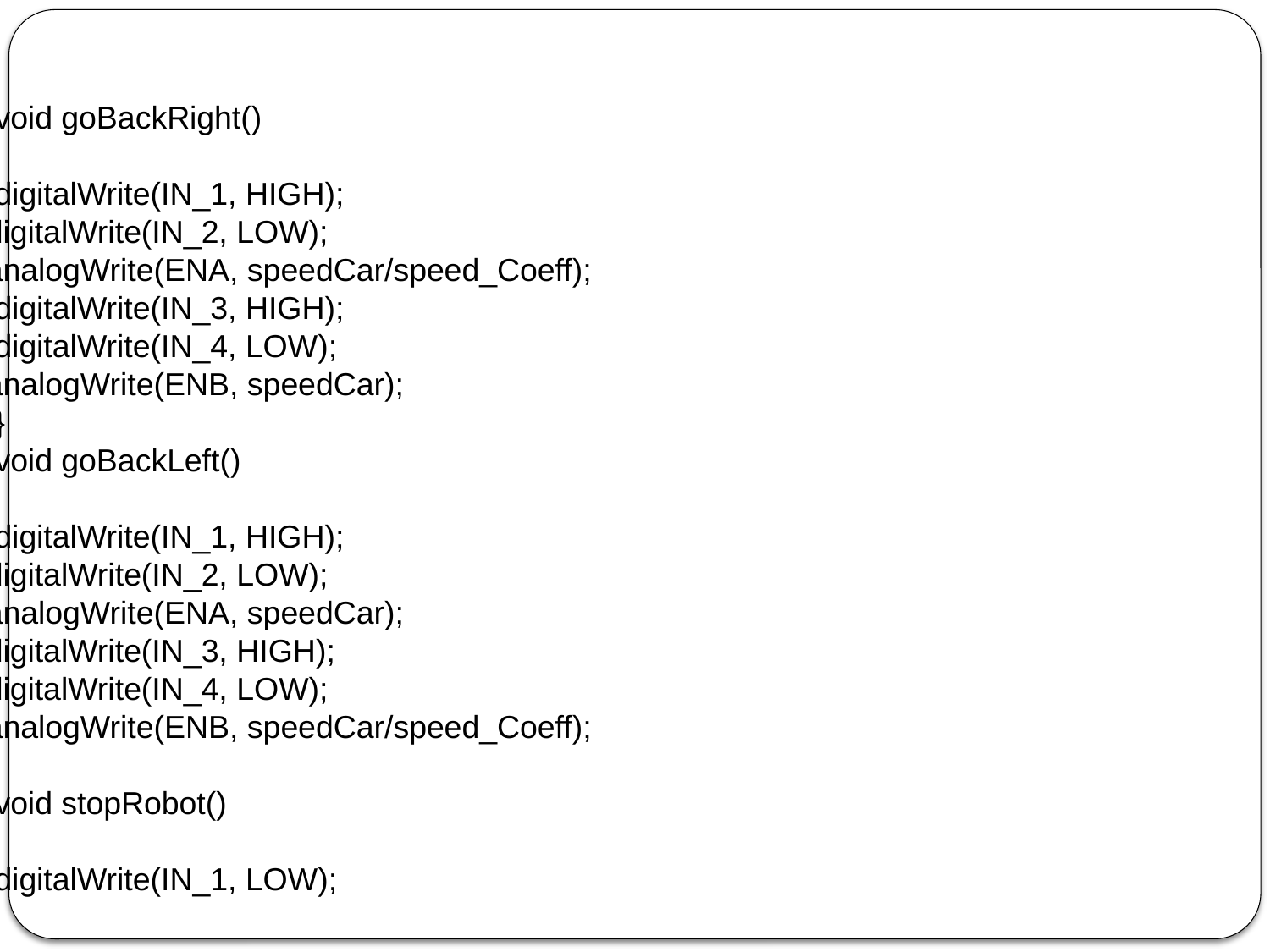

}
 void goBackRight()
{
 digitalWrite(IN_1, HIGH);
digitalWrite(IN_2, LOW);
analogWrite(ENA, speedCar/speed_Coeff);
 digitalWrite(IN_3, HIGH);
 digitalWrite(IN_4, LOW);
analogWrite(ENB, speedCar);
 }
 void goBackLeft()
{
 digitalWrite(IN_1, HIGH);
digitalWrite(IN_2, LOW);
analogWrite(ENA, speedCar);
digitalWrite(IN_3, HIGH);
digitalWrite(IN_4, LOW);
analogWrite(ENB, speedCar/speed_Coeff);
}
 void stopRobot()
{
 digitalWrite(IN_1, LOW);